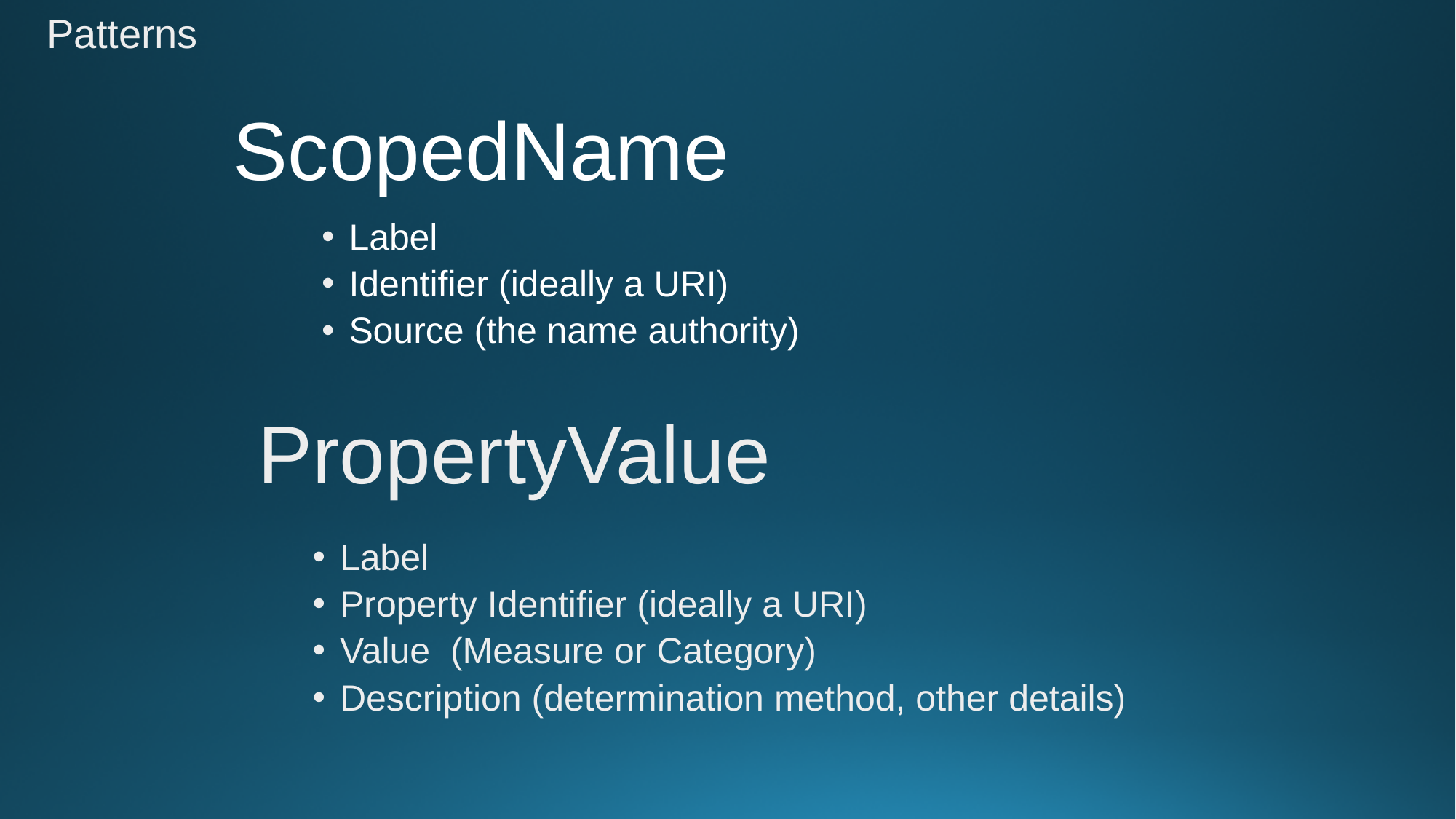

Patterns
# ScopedName
Label
Identifier (ideally a URI)
Source (the name authority)
PropertyValue
Label
Property Identifier (ideally a URI)
Value  (Measure or Category)
Description (determination method, other details)